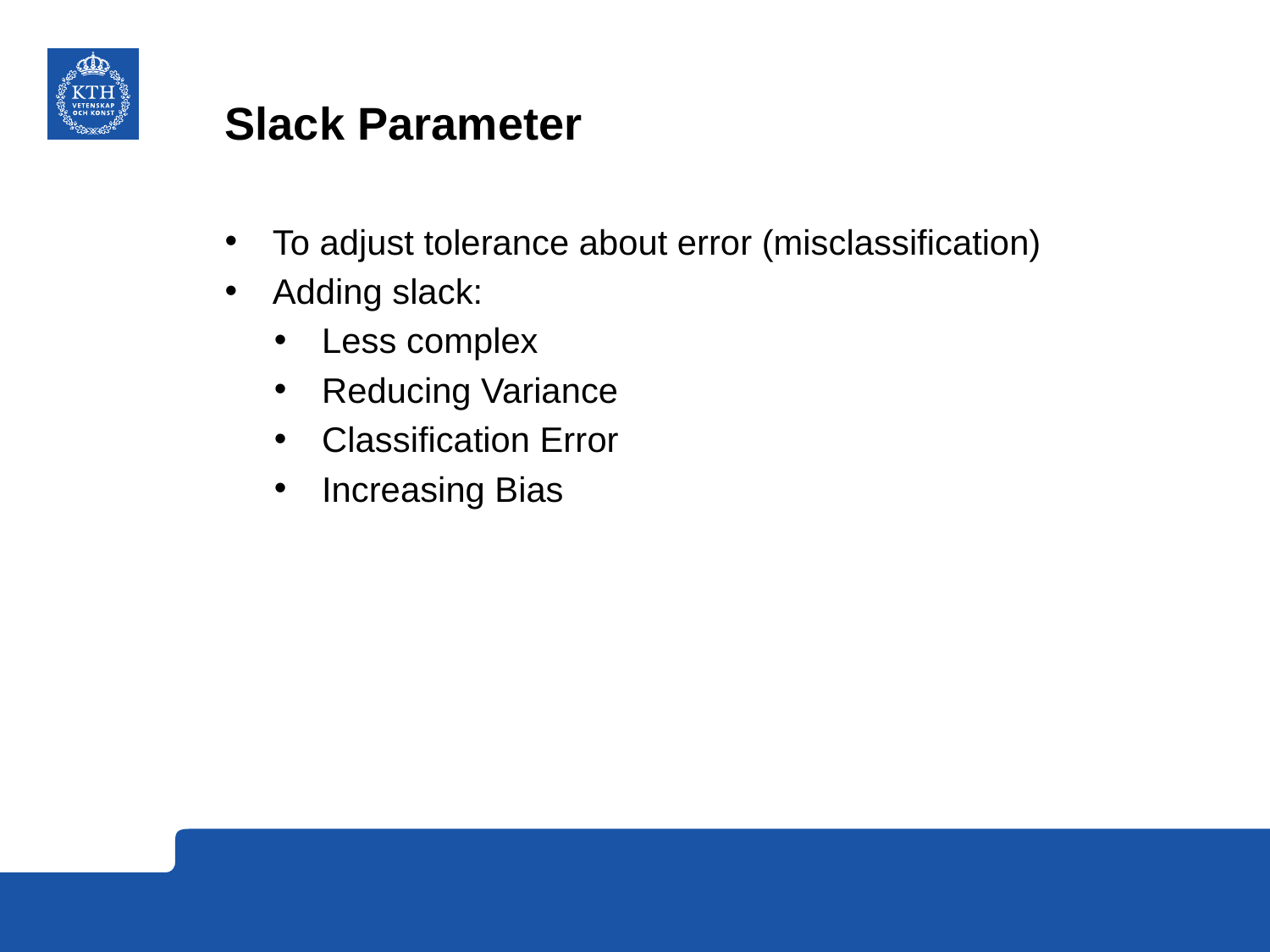

# Slack Parameter
To adjust tolerance about error (misclassification)
Adding slack:
Less complex
Reducing Variance
Classification Error
Increasing Bias